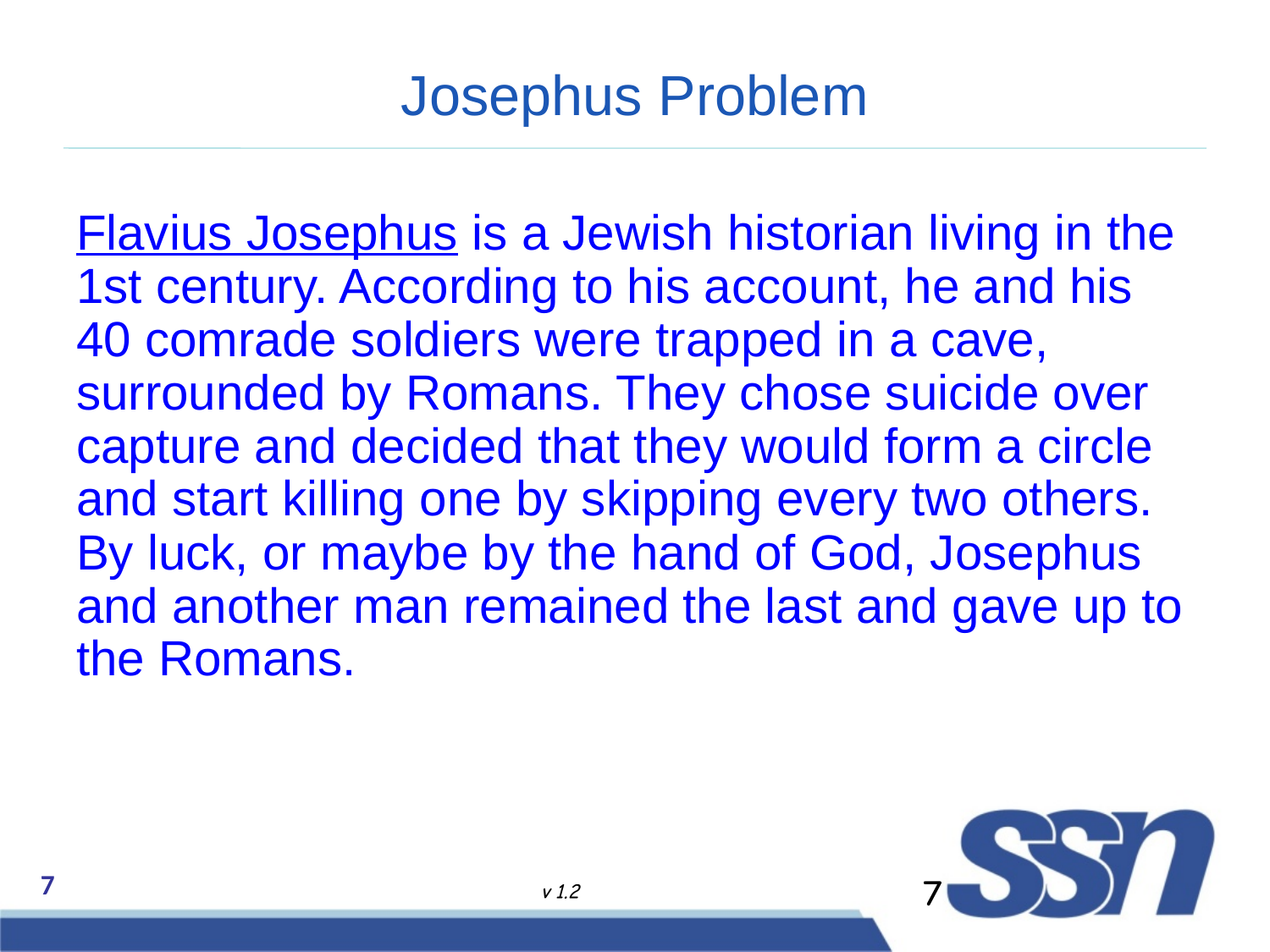

# Josephus Problem
Flavius Josephus is a Jewish historian living in the 1st century. According to his account, he and his 40 comrade soldiers were trapped in a cave, surrounded by Romans. They chose suicide over capture and decided that they would form a circle and start killing one by skipping every two others.  By luck, or maybe by the hand of God, Josephus and another man remained the last and gave up to the Romans.
7